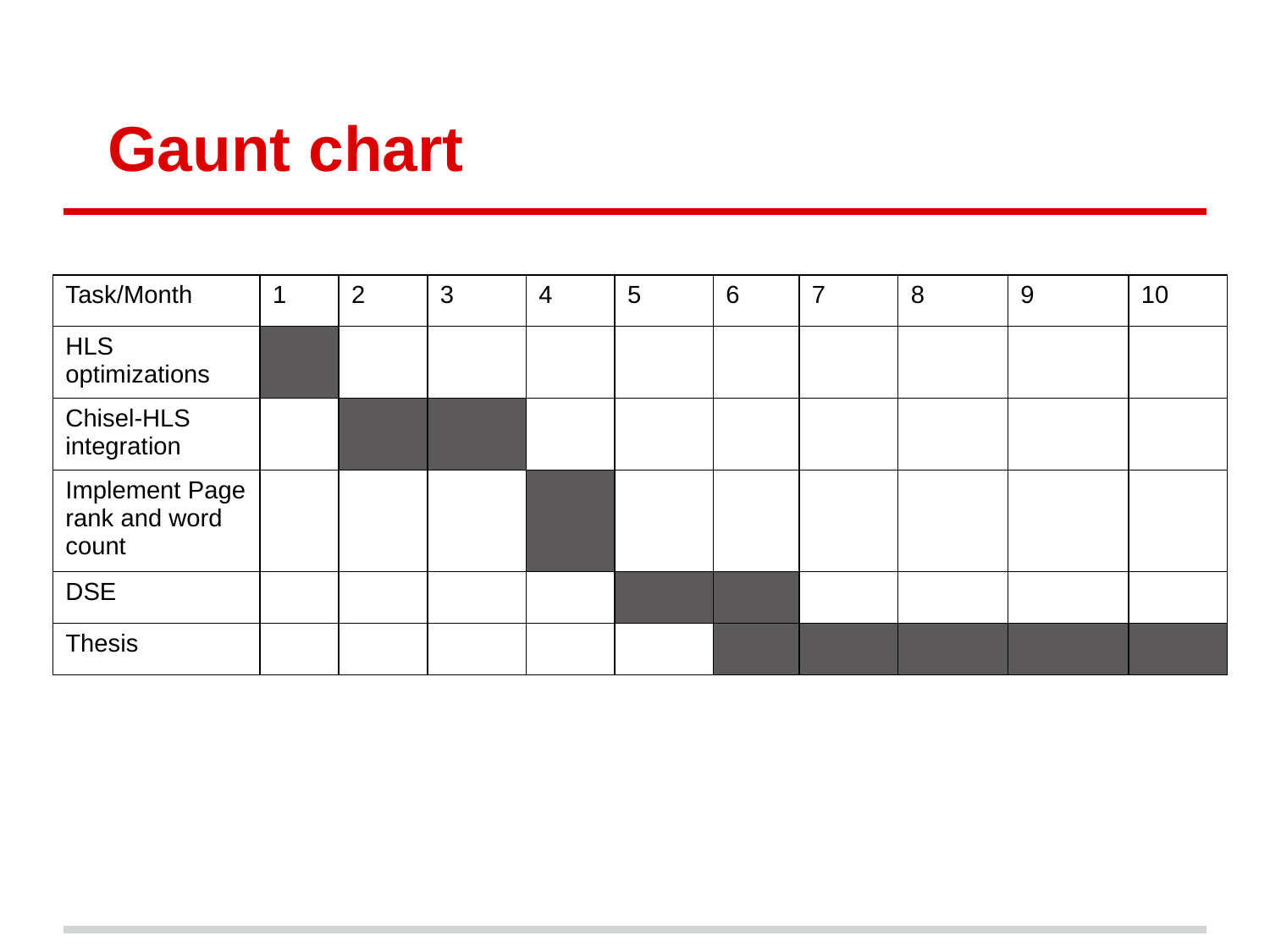

# Gaunt chart
| Task/Month | 1 | 2 | 3 | 4 | 5 | 6 | 7 | 8 | 9 | 10 |
| --- | --- | --- | --- | --- | --- | --- | --- | --- | --- | --- |
| HLS optimizations |  |  |  |  |  |  |  |  |  |  |
| Chisel-HLS integration |  |  |  |  |  |  |  |  |  |  |
| Implement Page rank and word count |  |  |  |  |  |  |  |  |  |  |
| DSE |  |  |  |  |  |  |  |  |  |  |
| Thesis |  |  |  |  |  |  |  |  |  |  |